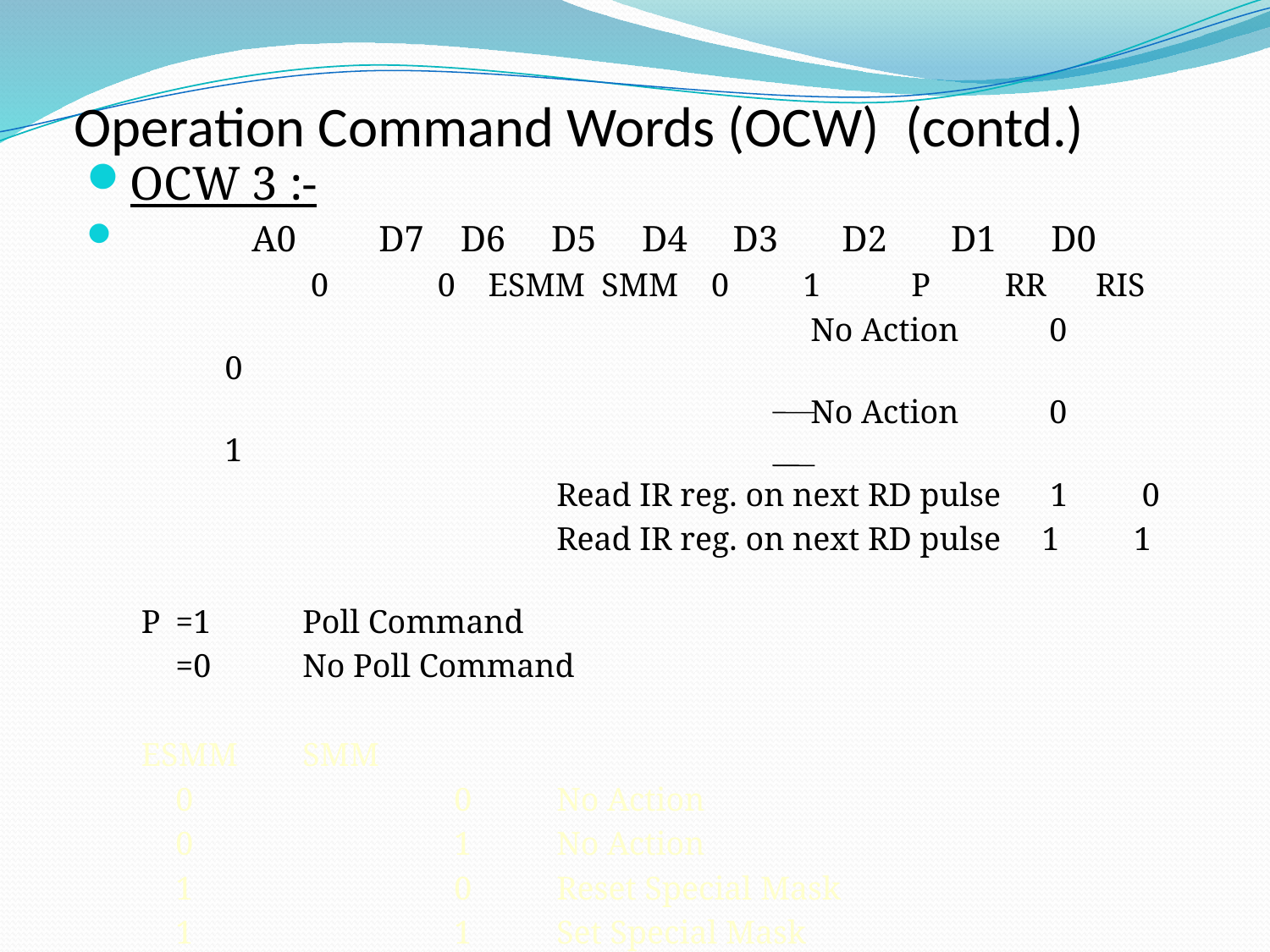

# Operation Command Words (OCW)  (contd.)
OCW 3 :-
	A0    	D7    D6     D5     D4     D3       D2       D1      D0
     	 0	 0    ESMM  SMM    0         1           P         RR      RIS
						No Action           0	        0
						No Action           0	        1
				Read IR reg. on next RD pulse      1         0
				Read IR reg. on next RD pulse     1         1
P	=1	Poll Command
	=0	No Poll Command

ESMM	SMM
	0		   0	No Action
	0		   1	No Action
	1		   0	Reset Special Mask
	1		   1 	Set Special Mask